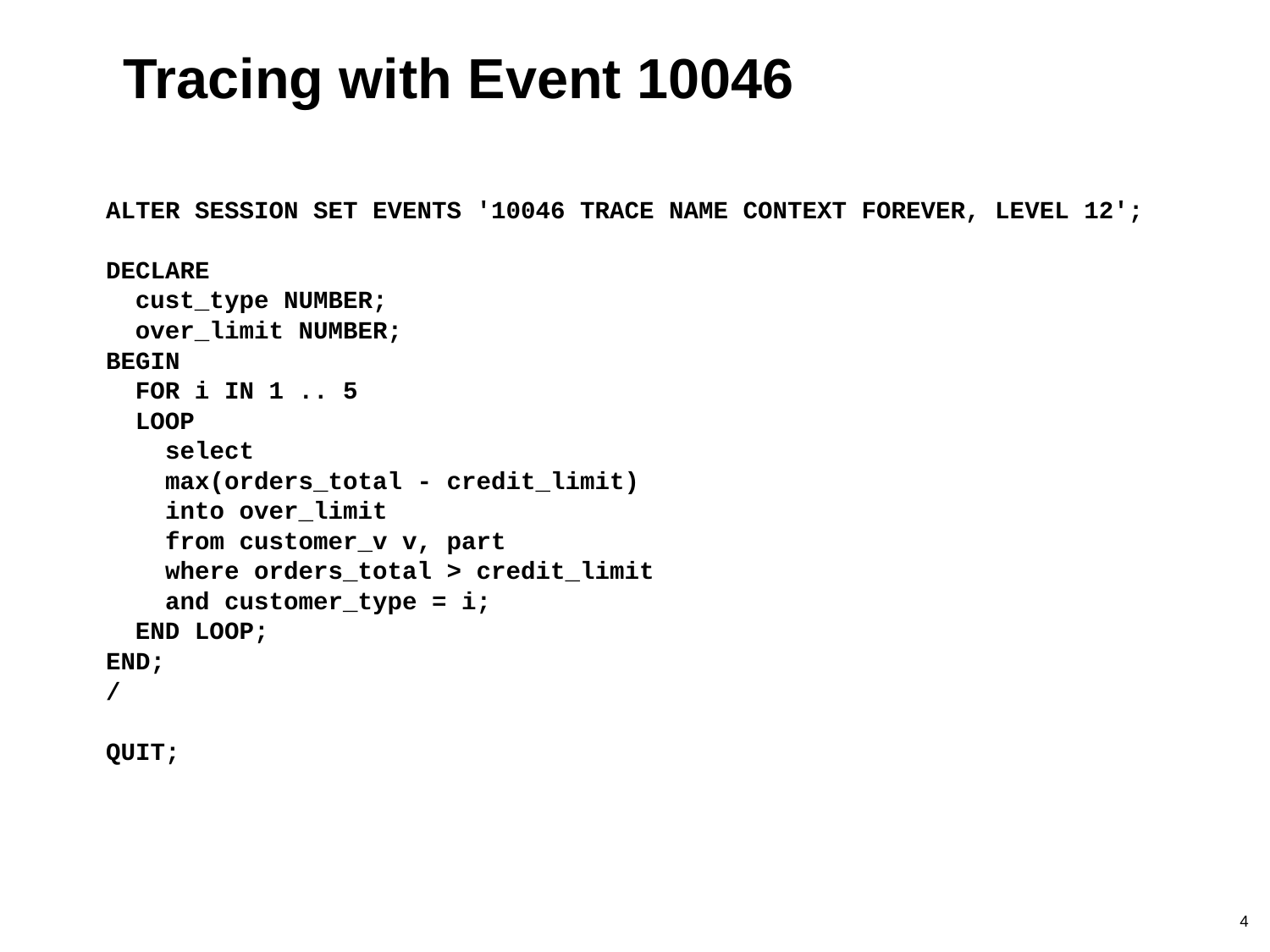

# Tracing with Event 10046
ALTER SESSION SET EVENTS '10046 TRACE NAME CONTEXT FOREVER, LEVEL 12';

DECLARE
  cust_type NUMBER;
  over_limit NUMBER;
BEGIN
  FOR i IN 1 .. 5
  LOOP
    select
    max(orders_total - credit_limit)
    into over_limit
    from customer_v v, part
    where orders_total > credit_limit
    and customer_type = i;
  END LOOP;
END;
/

QUIT;
4